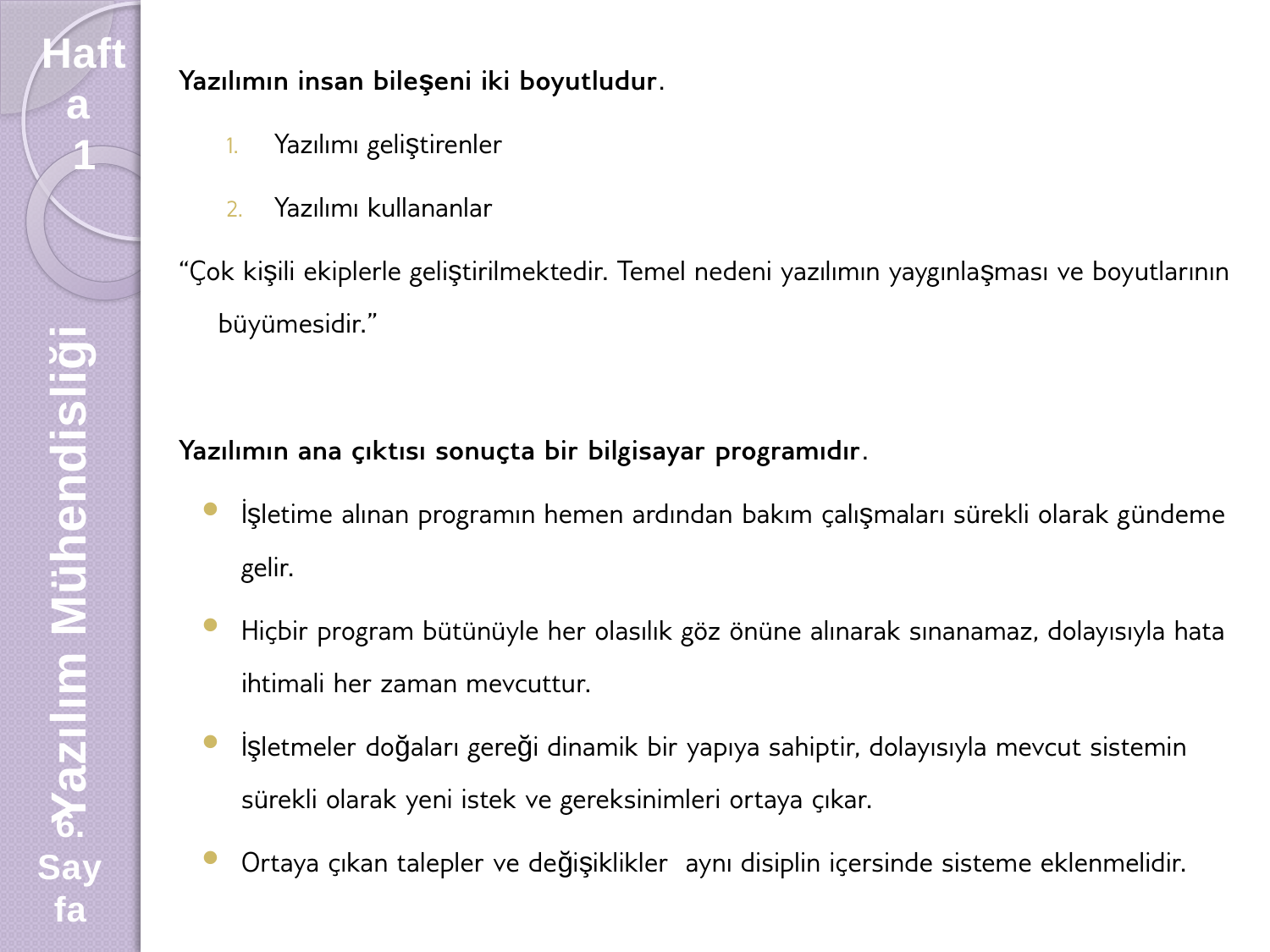

Hafta
1
Yazılımın insan bileşeni iki boyutludur.
Yazılımı geliştirenler
Yazılımı kullananlar
“Çok kişili ekiplerle geliştirilmektedir. Temel nedeni yazılımın yaygınlaşması ve boyutlarının büyümesidir.”

Yazılımın ana çıktısı sonuçta bir bilgisayar programıdır.
İşletime alınan programın hemen ardından bakım çalışmaları sürekli olarak gündeme gelir.
Hiçbir program bütünüyle her olasılık göz önüne alınarak sınanamaz, dolayısıyla hata ihtimali her zaman mevcuttur.
İşletmeler doğaları gereği dinamik bir yapıya sahiptir, dolayısıyla mevcut sistemin  sürekli olarak yeni istek ve gereksinimleri ortaya çıkar.
Ortaya çıkan talepler ve değişiklikler  aynı disiplin içersinde sisteme eklenmelidir.
Yazılım Mühendisliği
6.
Sayfa